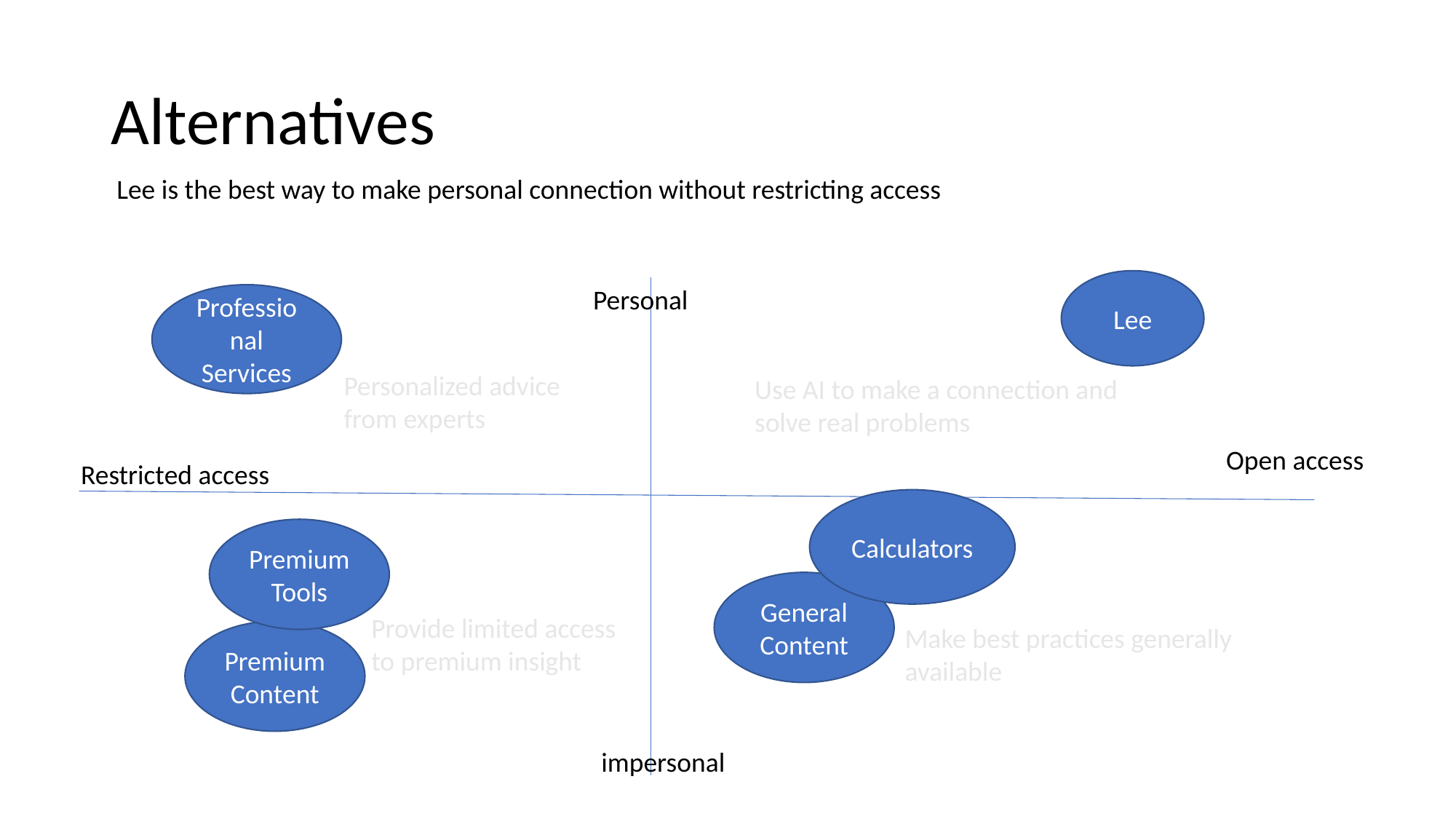

# Alternatives
Lee is the best way to make personal connection without restricting access
Lee
Personal
Professional Services
Personalized advice from experts
Use AI to make a connection and solve real problems
Open access
Restricted access
Calculators
Premium Tools
General Content
Provide limited access to premium insight
Make best practices generally available
Premium Content
impersonal